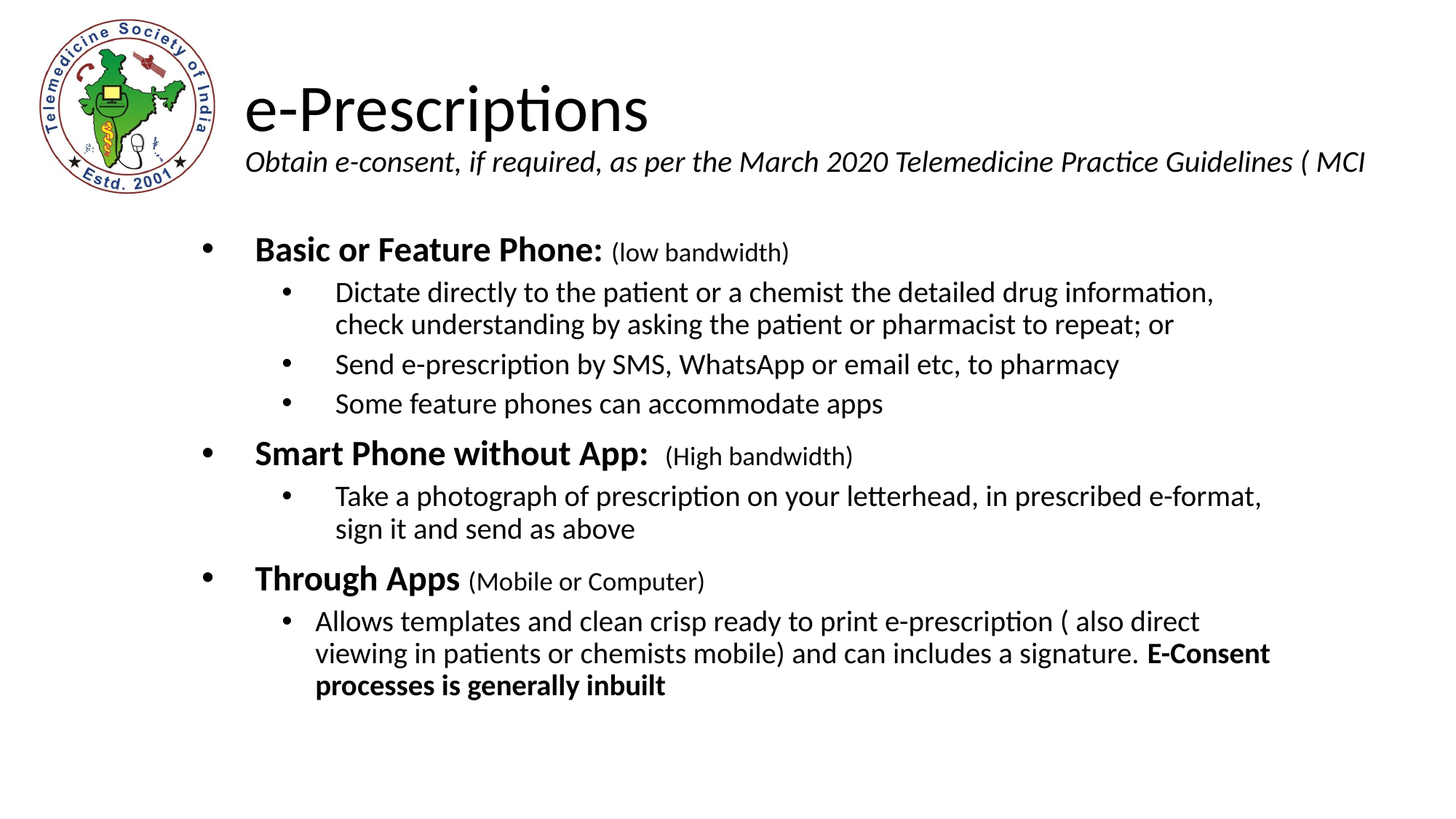

# e-Prescriptions Obtain e-consent, if required, as per the March 2020 Telemedicine Practice Guidelines ( MCI
Basic or Feature Phone: (low bandwidth)
Dictate directly to the patient or a chemist the detailed drug information, check understanding by asking the patient or pharmacist to repeat; or
Send e-prescription by SMS, WhatsApp or email etc, to pharmacy
Some feature phones can accommodate apps
Smart Phone without App:  (High bandwidth)
Take a photograph of prescription on your letterhead, in prescribed e-format, sign it and send as above
Through Apps (Mobile or Computer)
Allows templates and clean crisp ready to print e-prescription ( also direct viewing in patients or chemists mobile) and can includes a signature. E-Consent processes is generally inbuilt